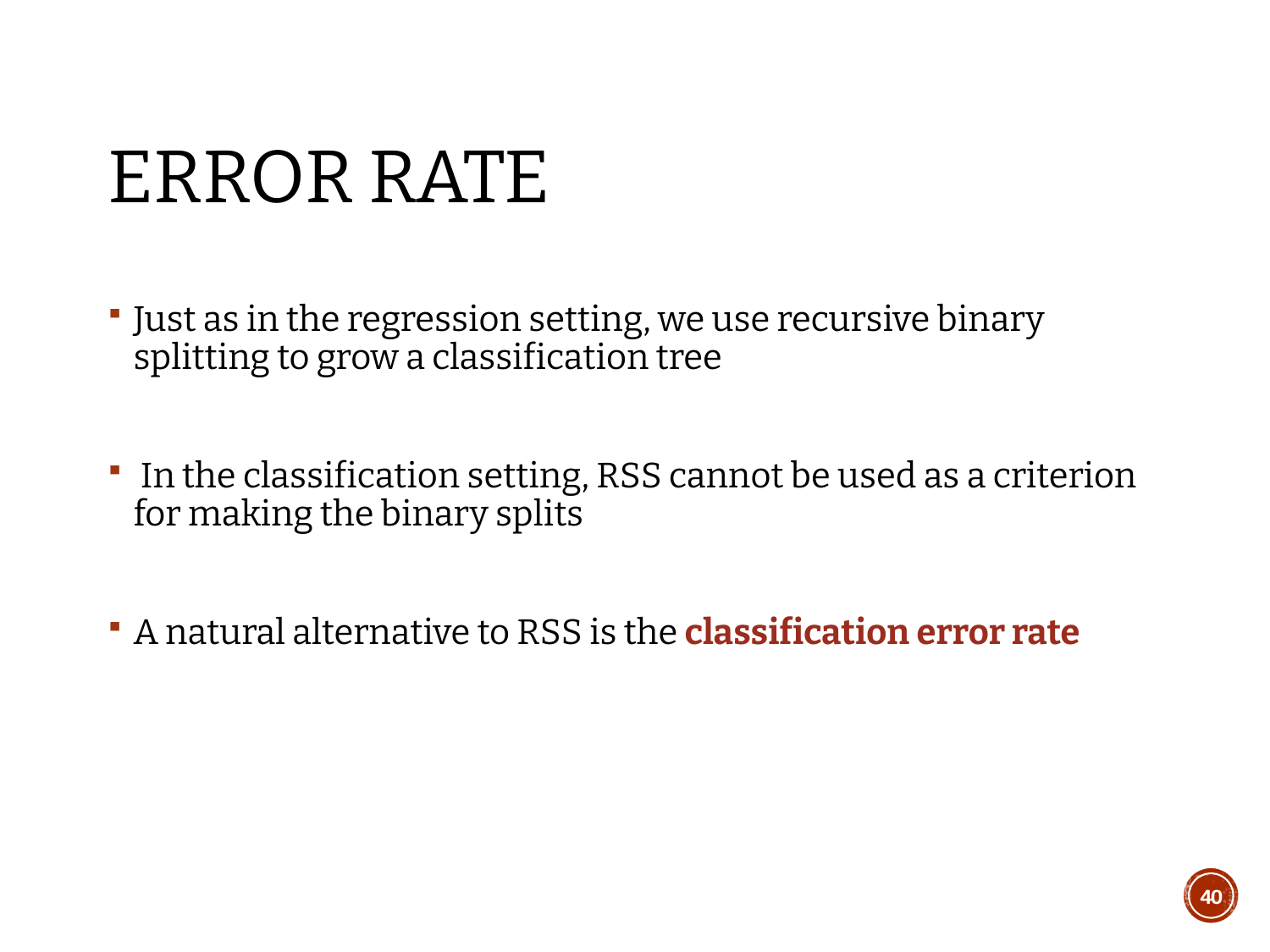

# Error rate
Just as in the regression setting, we use recursive binary splitting to grow a classification tree

 In the classification setting, RSS cannot be used as a criterion for making the binary splits

A natural alternative to RSS is the classification error rate

40